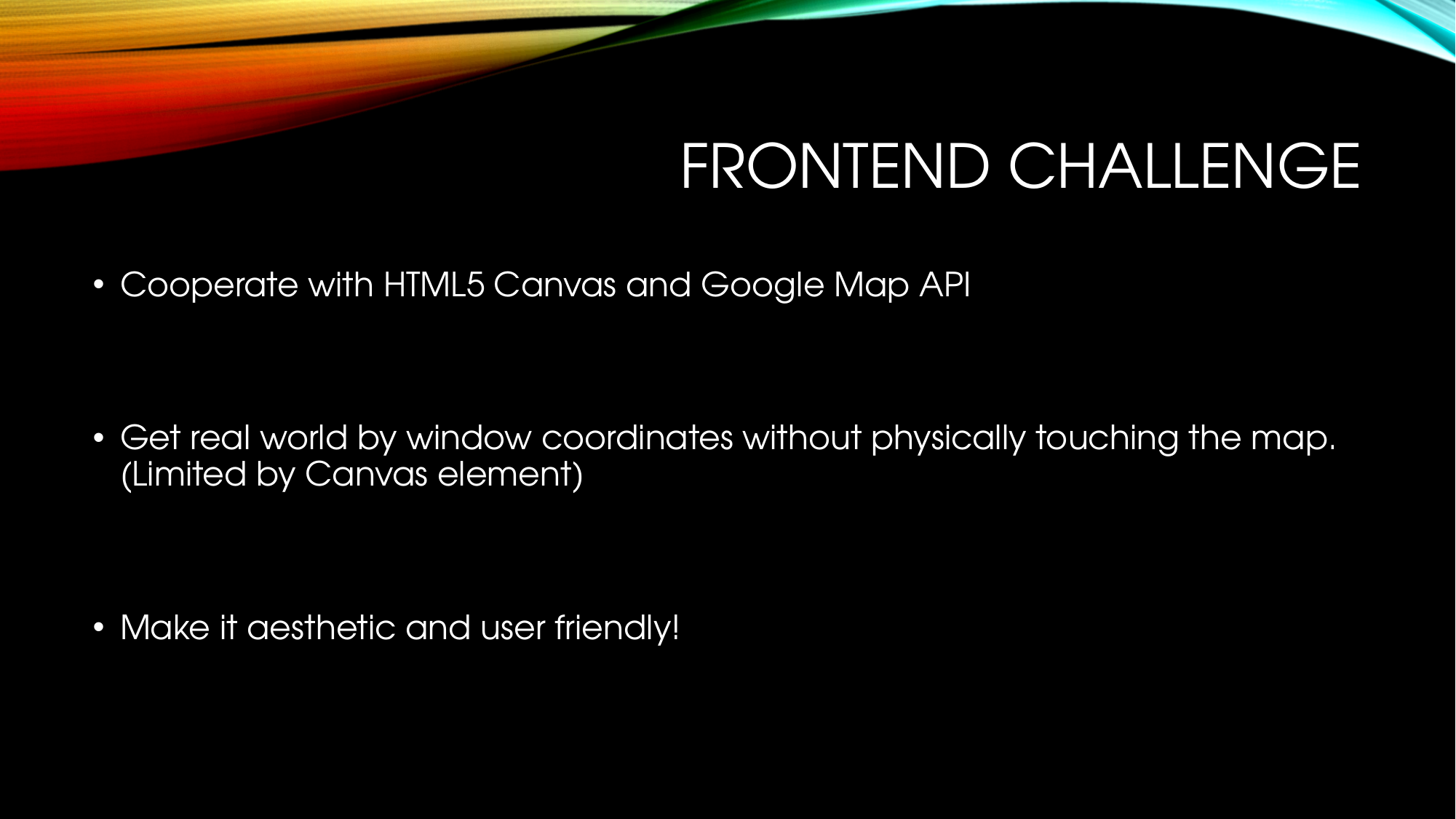

# Frontend challenge
Cooperate with HTML5 Canvas and Google Map API

Get real world by window coordinates without physically touching the map. (Limited by Canvas element)

Make it aesthetic and user friendly!